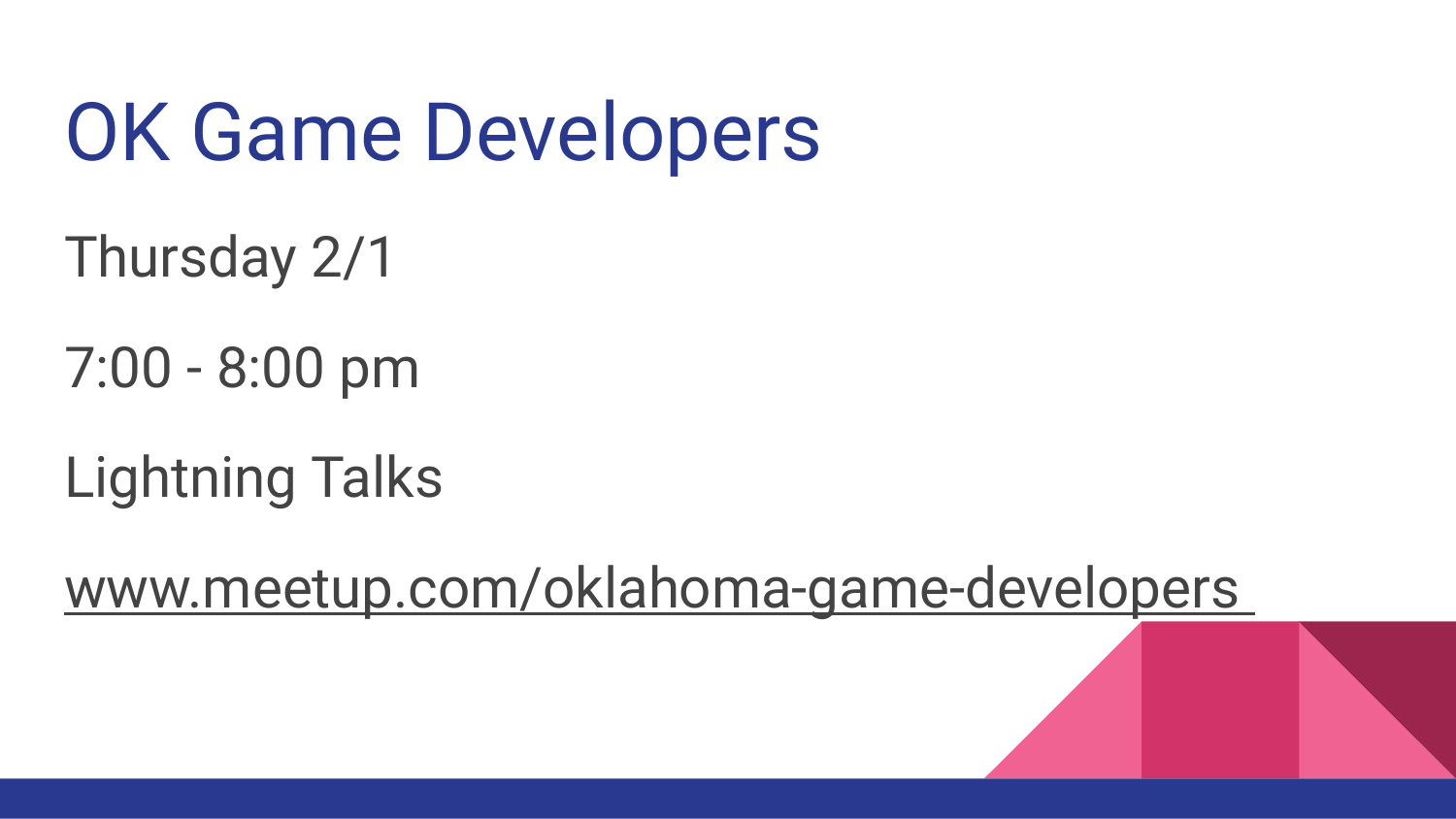

# OK Game Developers
Thursday 2/1
7:00 - 8:00 pm
Lightning Talks
www.meetup.com/oklahoma-game-developers